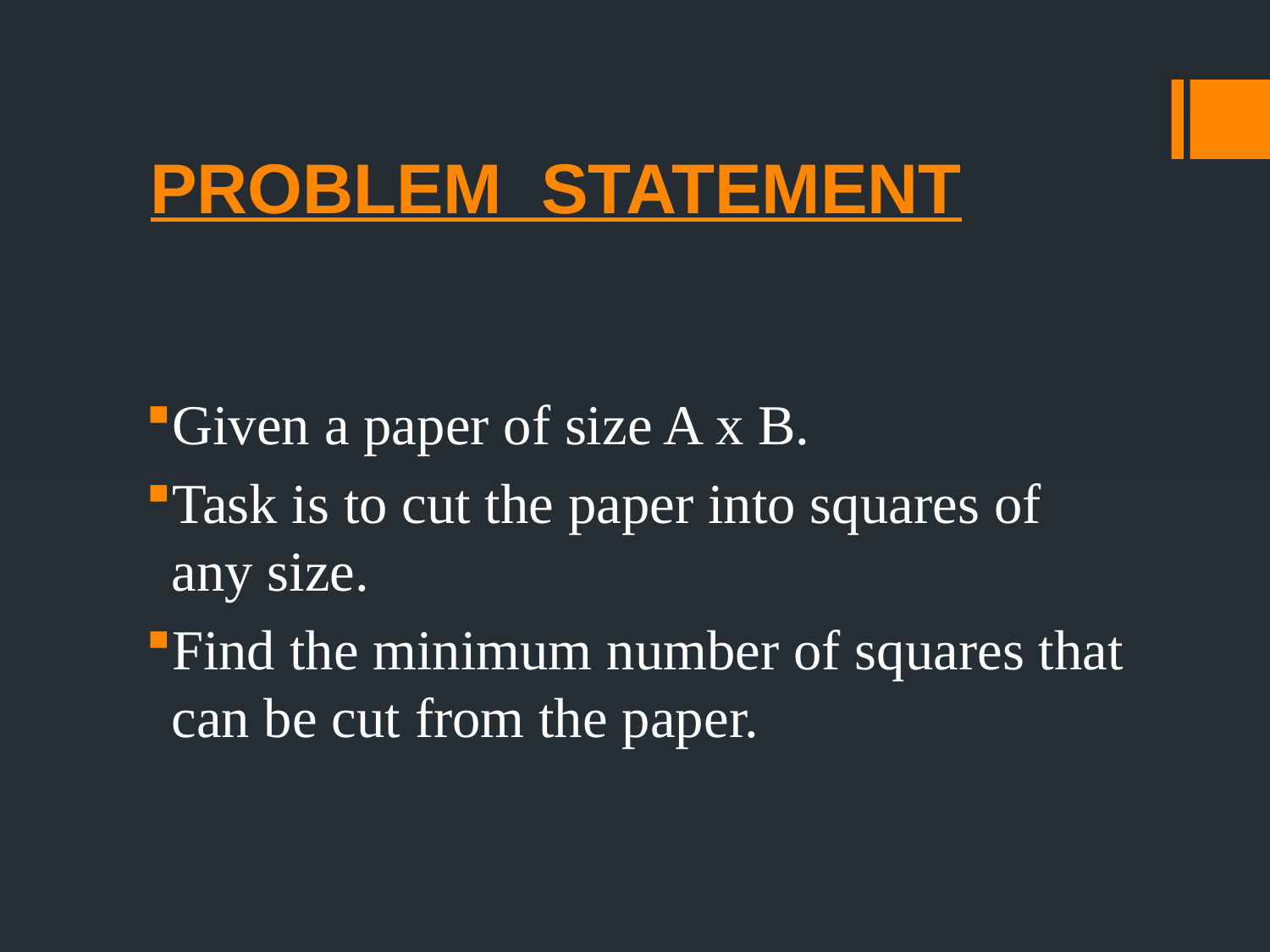

# PROBLEM  STATEMENT

Given a paper of size A x B.
Task is to cut the paper into squares of any size.
Find the minimum number of squares that can be cut from the paper.